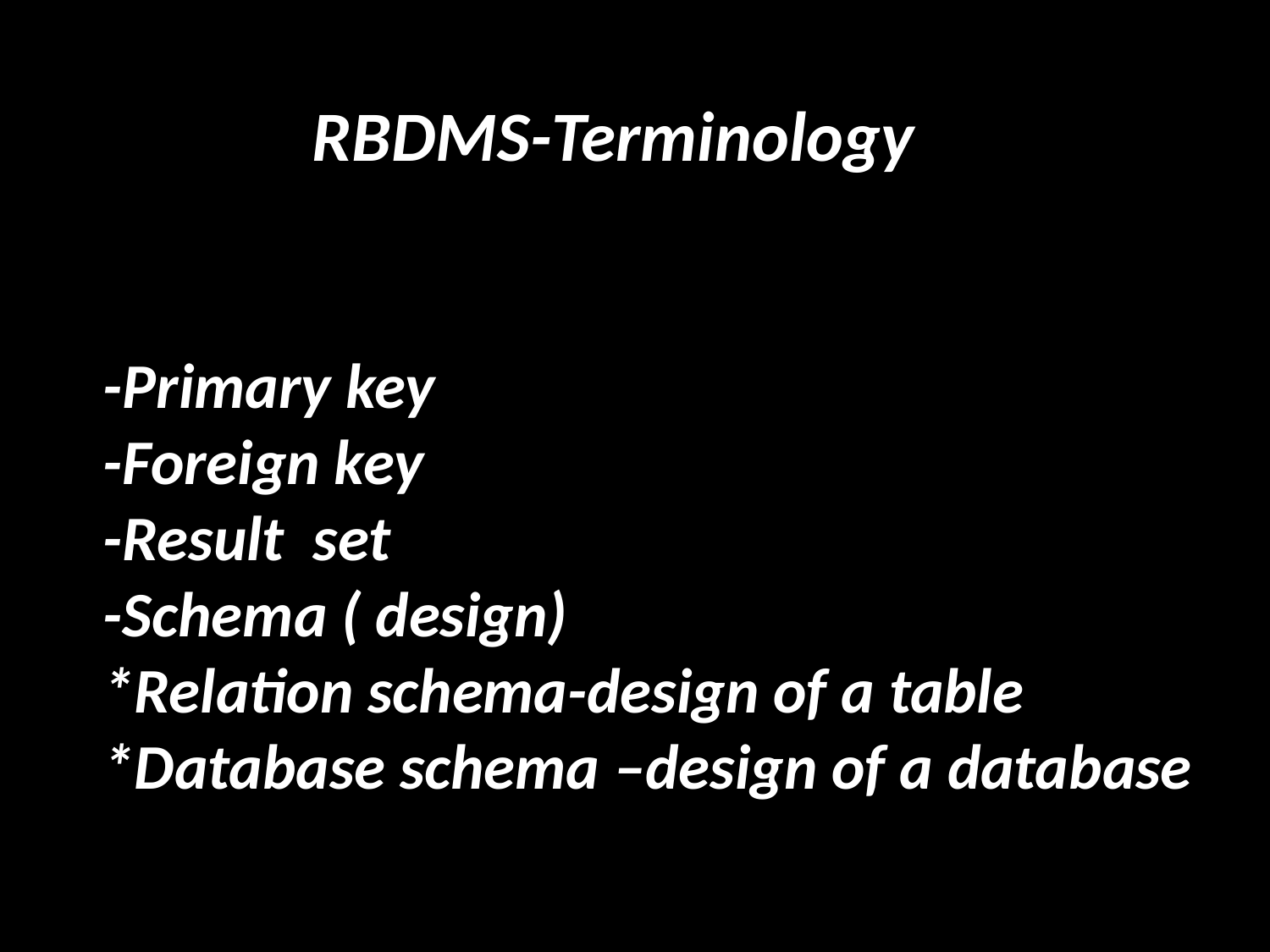

RBDMS-Terminology
-Primary key
-Foreign key
-Result  set
-Schema ( design)
*Relation schema-design of a table
*Database schema –design of a database